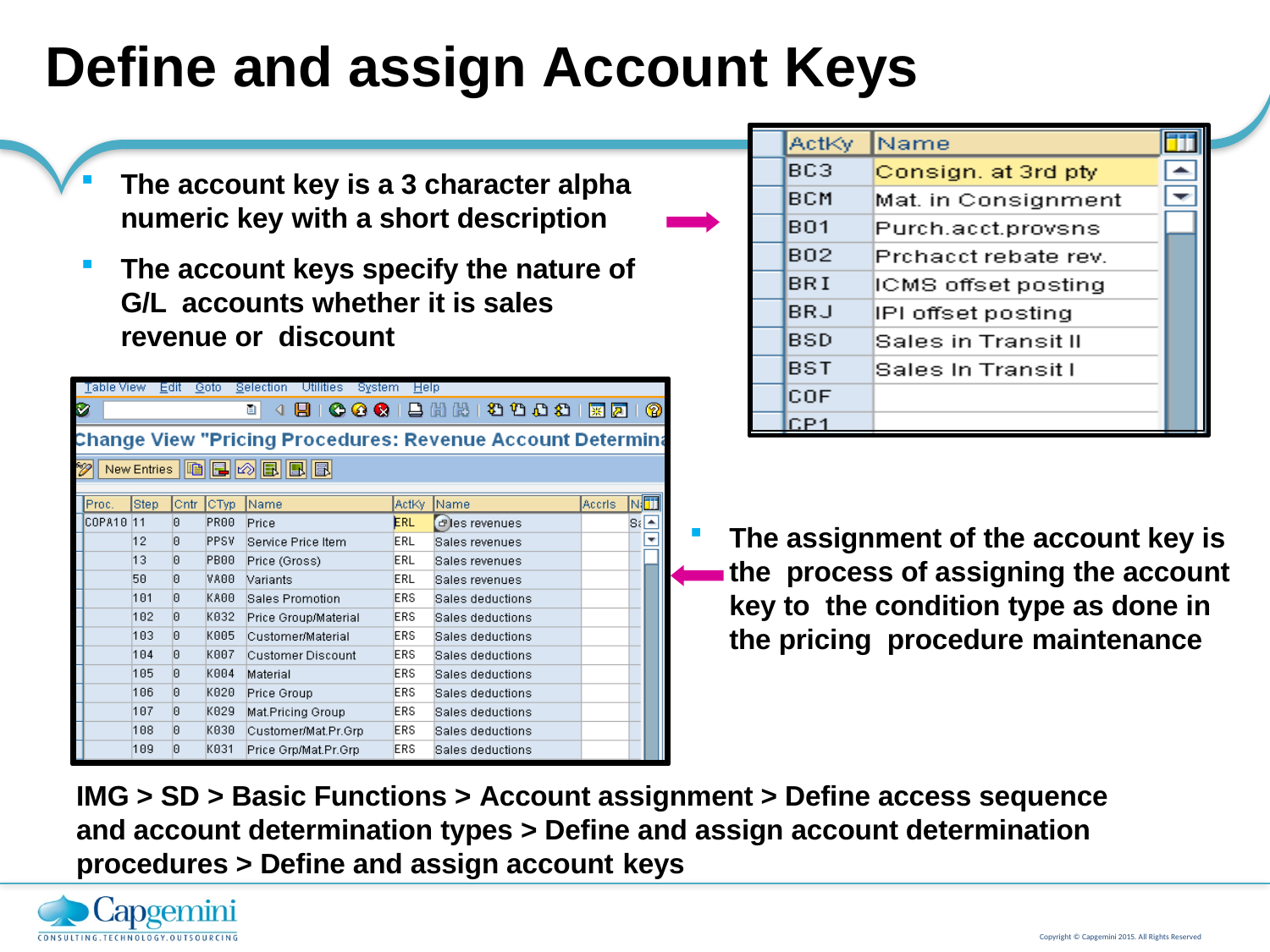

# Define and assign Account Keys

The account key is a 3 character alpha numeric key with a short description
The account keys specify the nature of G/L  accounts whether it is sales revenue or  discount

The assignment of the account key is the  process of assigning the account key to  the condition type as done in the pricing  procedure maintenance

IMG > SD > Basic Functions > Account assignment > Define access sequence  and account determination types > Define and assign account determination  procedures > Define and assign account keys